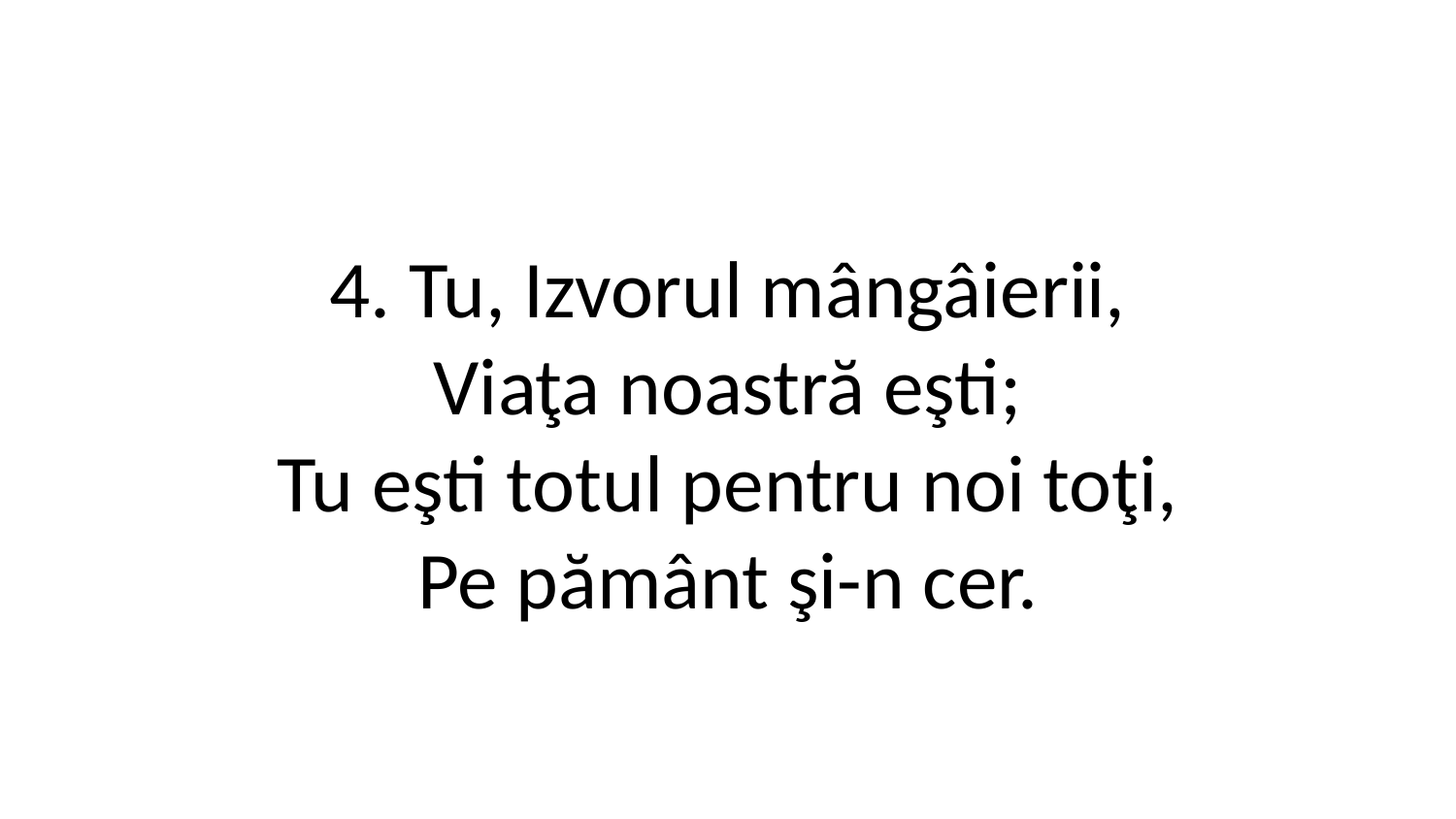

4. Tu, Izvorul mângâierii,
Viaţa noastră eşti;
Tu eşti totul pentru noi toţi,
Pe pământ şi-n cer.